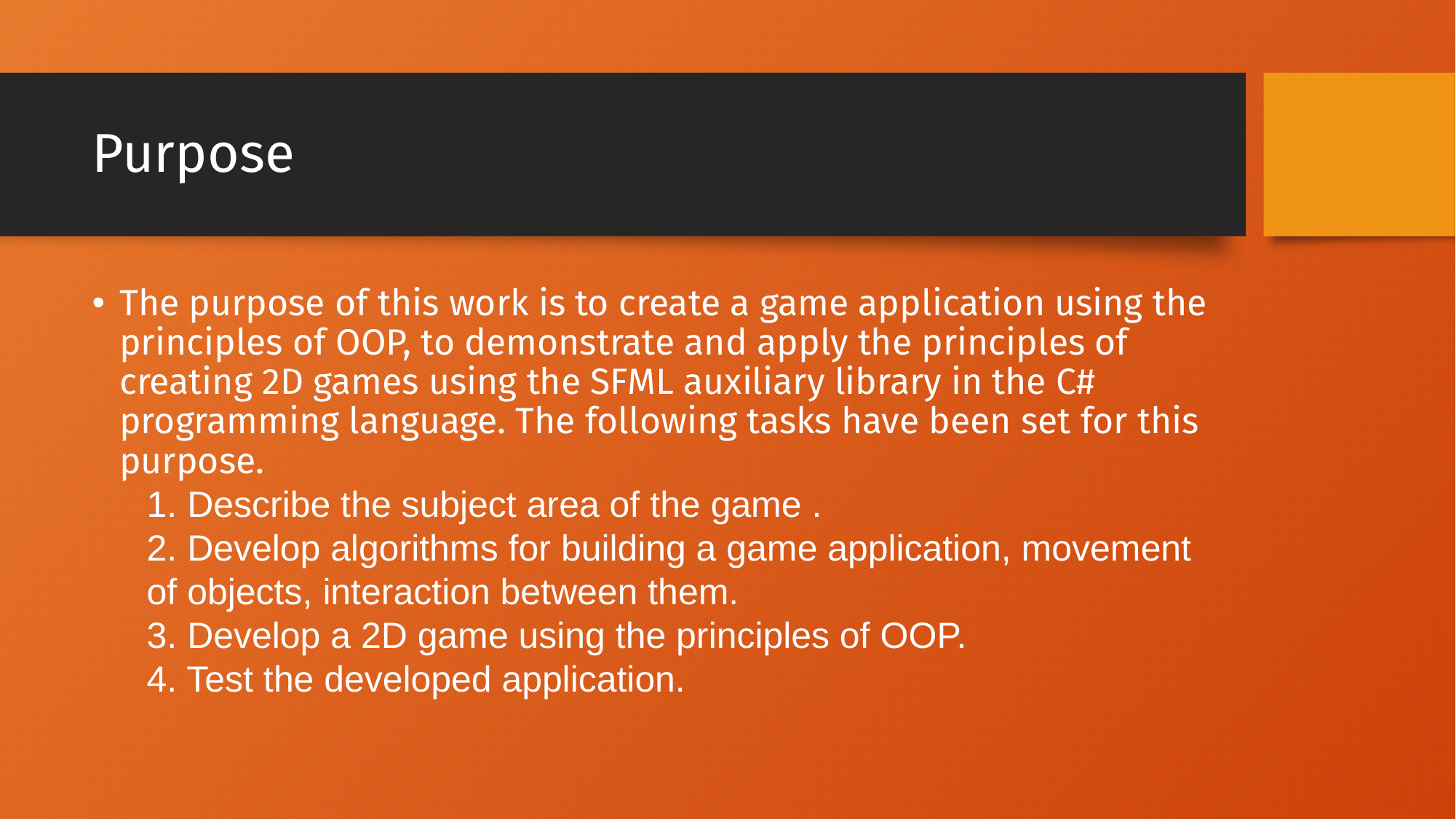

# Purpose
The purpose of this work is to create a game application using the principles of OOP, to demonstrate and apply the principles of creating 2D games using the SFML auxiliary library in the C# programming language. The following tasks have been set for this purpose.
1. Describe the subject area of the game .
2. Develop algorithms for building a game application, movement of objects, interaction between them.
3. Develop a 2D game using the principles of OOP.
4. Test the developed application.